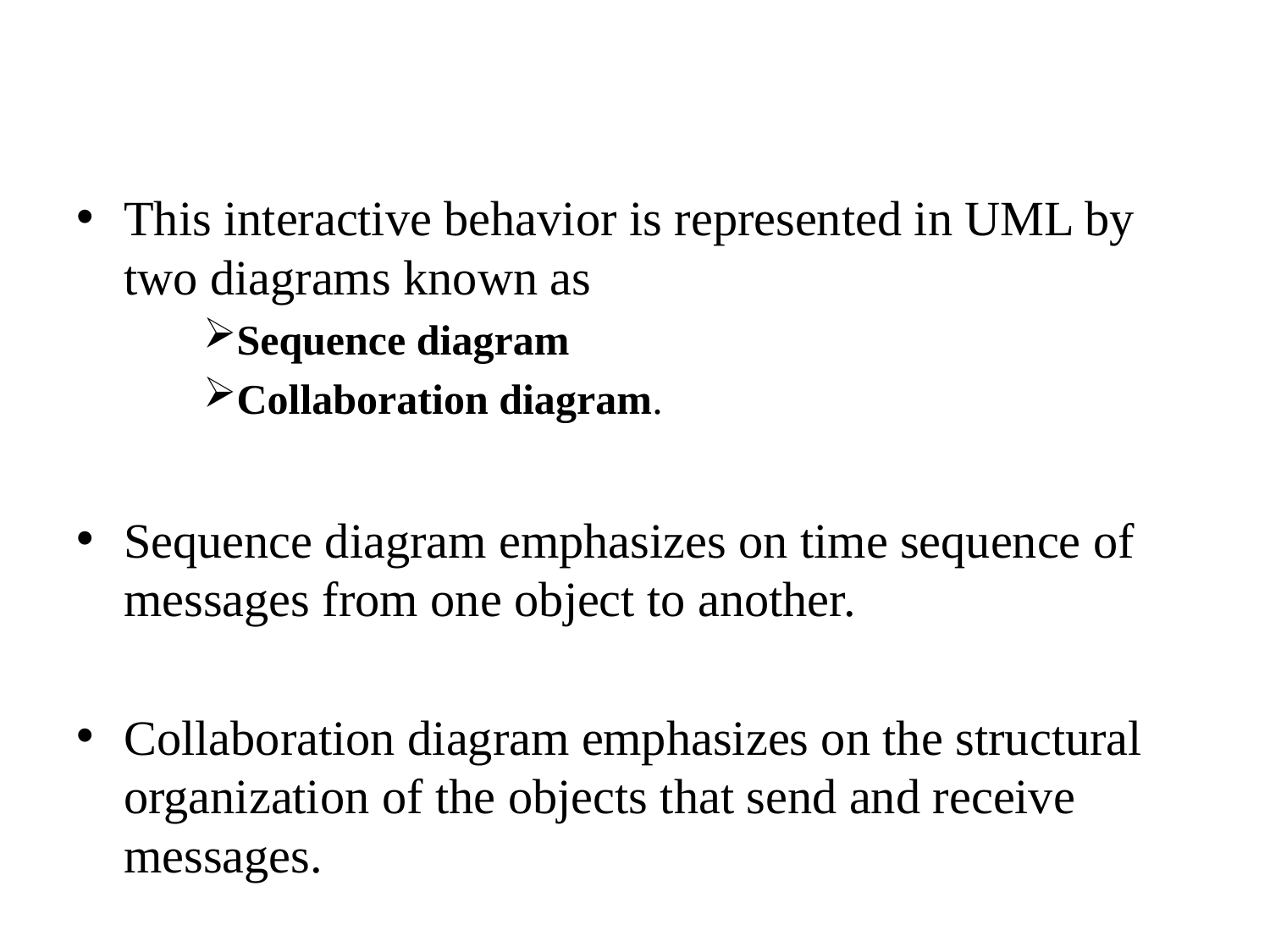

#
This interactive behavior is represented in UML by two diagrams known as
Sequence diagram
Collaboration diagram.

Sequence diagram emphasizes on time sequence of messages from one object to another.

Collaboration diagram emphasizes on the structural organization of the objects that send and receive messages.